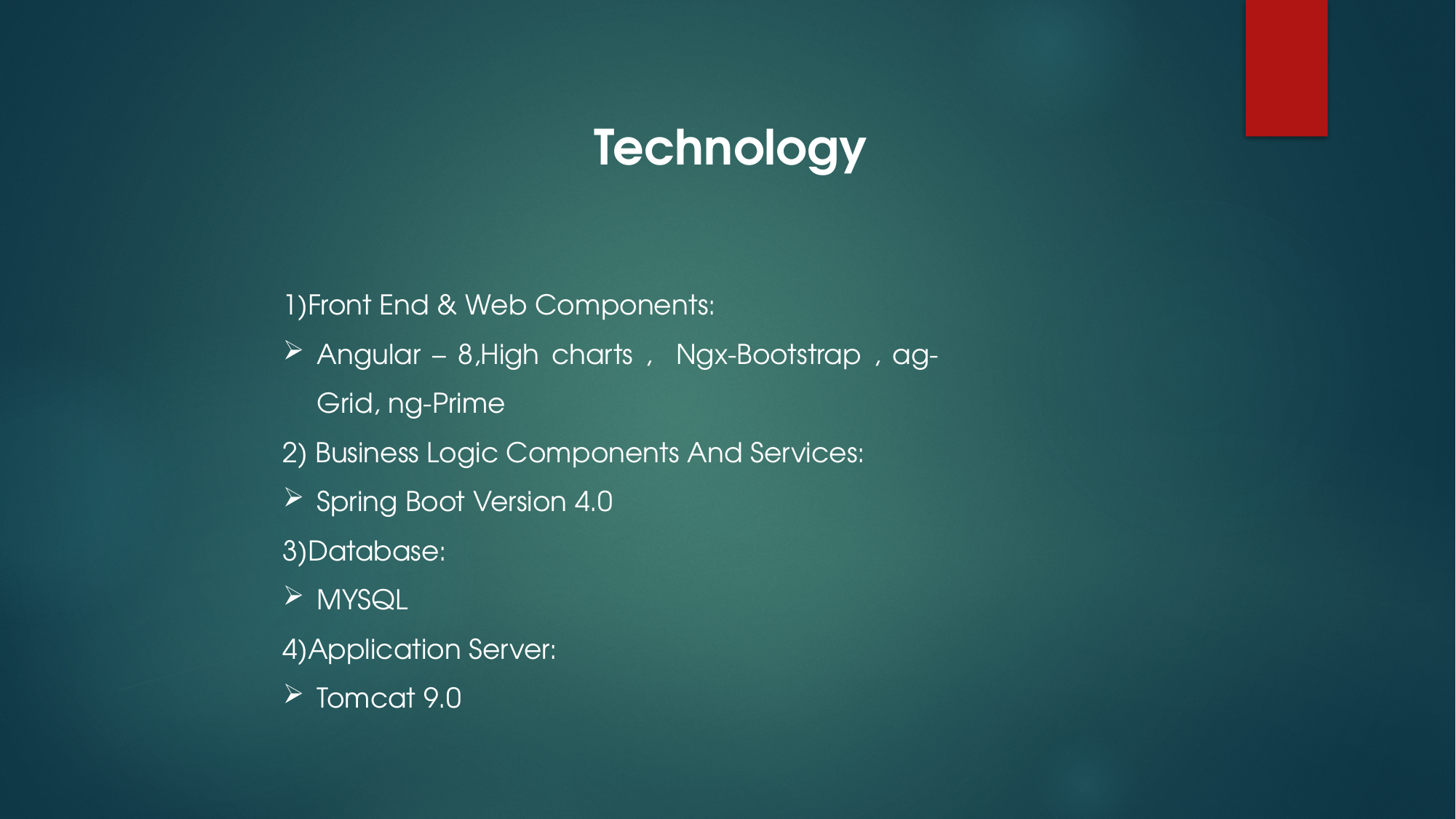

Technology
1)Front End & Web Components:
Angular – 8,High charts ,  Ngx-Bootstrap , ag-Grid, ng-Prime
2) Business Logic Components And Services:
Spring Boot Version 4.0
3)Database:
MYSQL
4)Application Server:
Tomcat 9.0